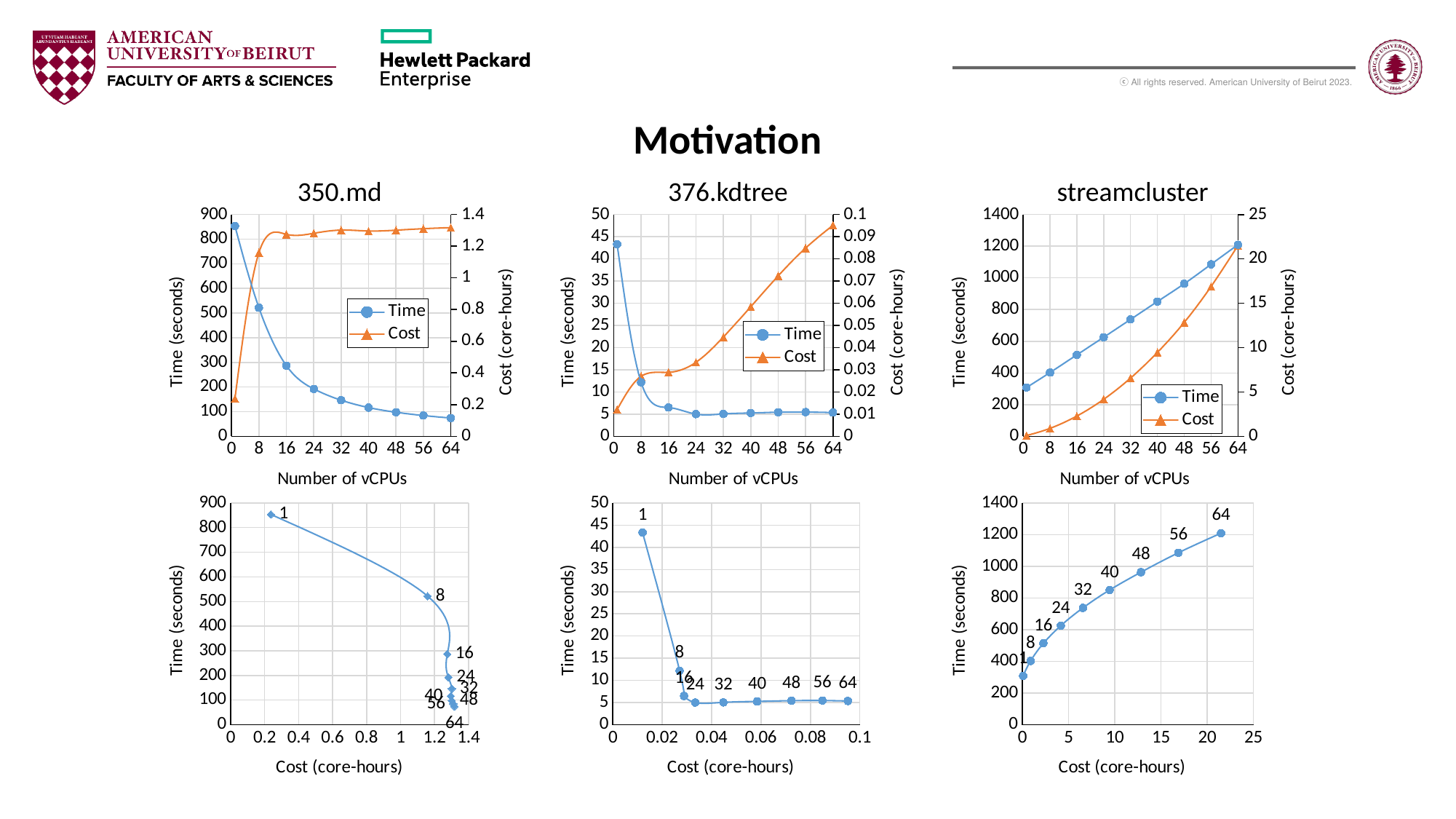

Motivation
350.md
376.kdtree
streamcluster

### Chart

| Category | Time | Cost |
|---|---|---|

### Chart

| Category | Time | Cost |
|---|---|---|

### Chart

| Category | Time | Cost |
|---|---|---|

### Chart

| Category | Time |
|---|---|

### Chart

| Category | Time |
|---|---|

### Chart

| Category | Time |
|---|---|